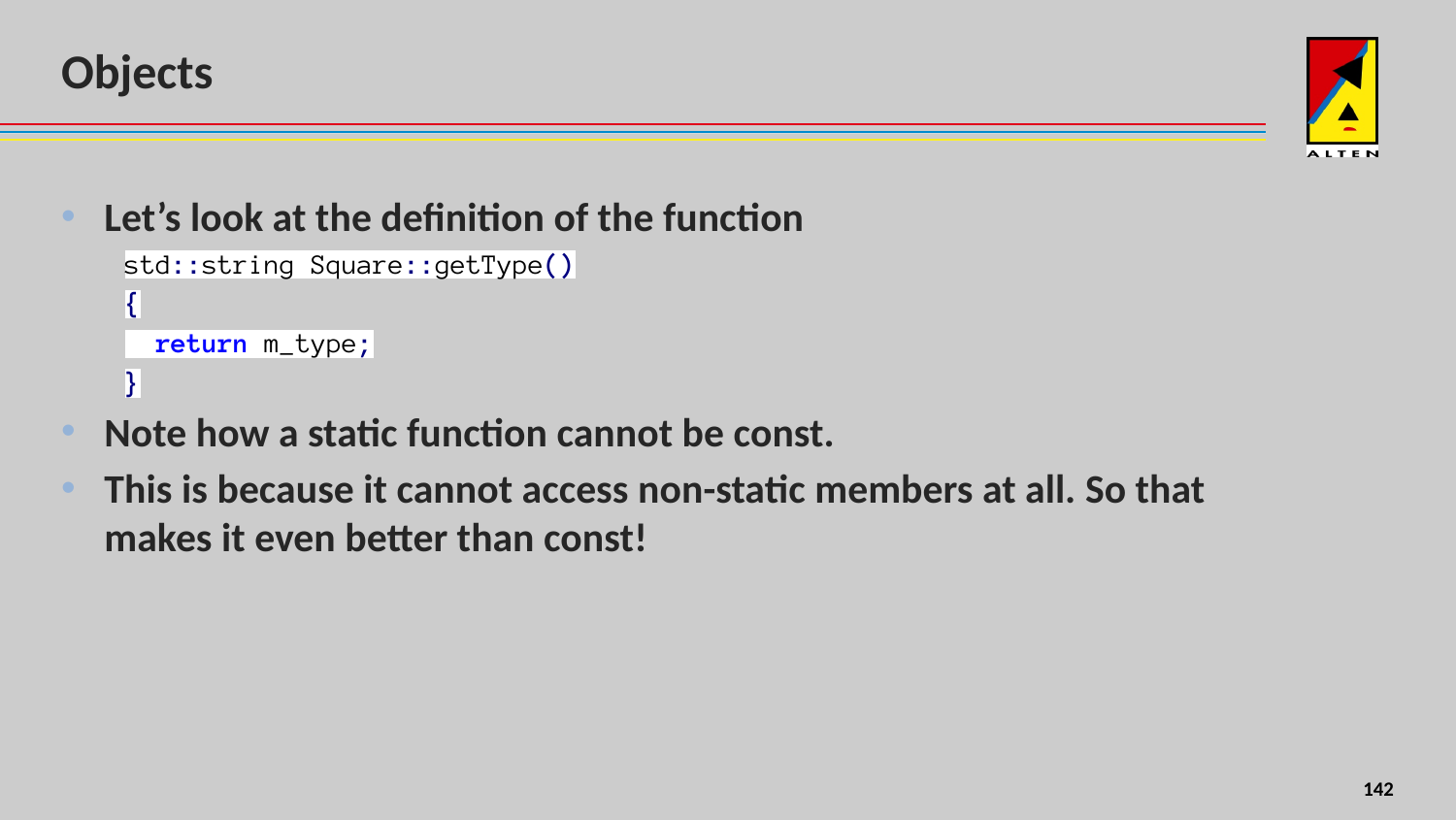

# Objects
Let’s look at the definition of the function
std::string Square::getType()
{
  return m_type;
}
Note how a static function cannot be const.
This is because it cannot access non-static members at all. So that makes it even better than const!
142